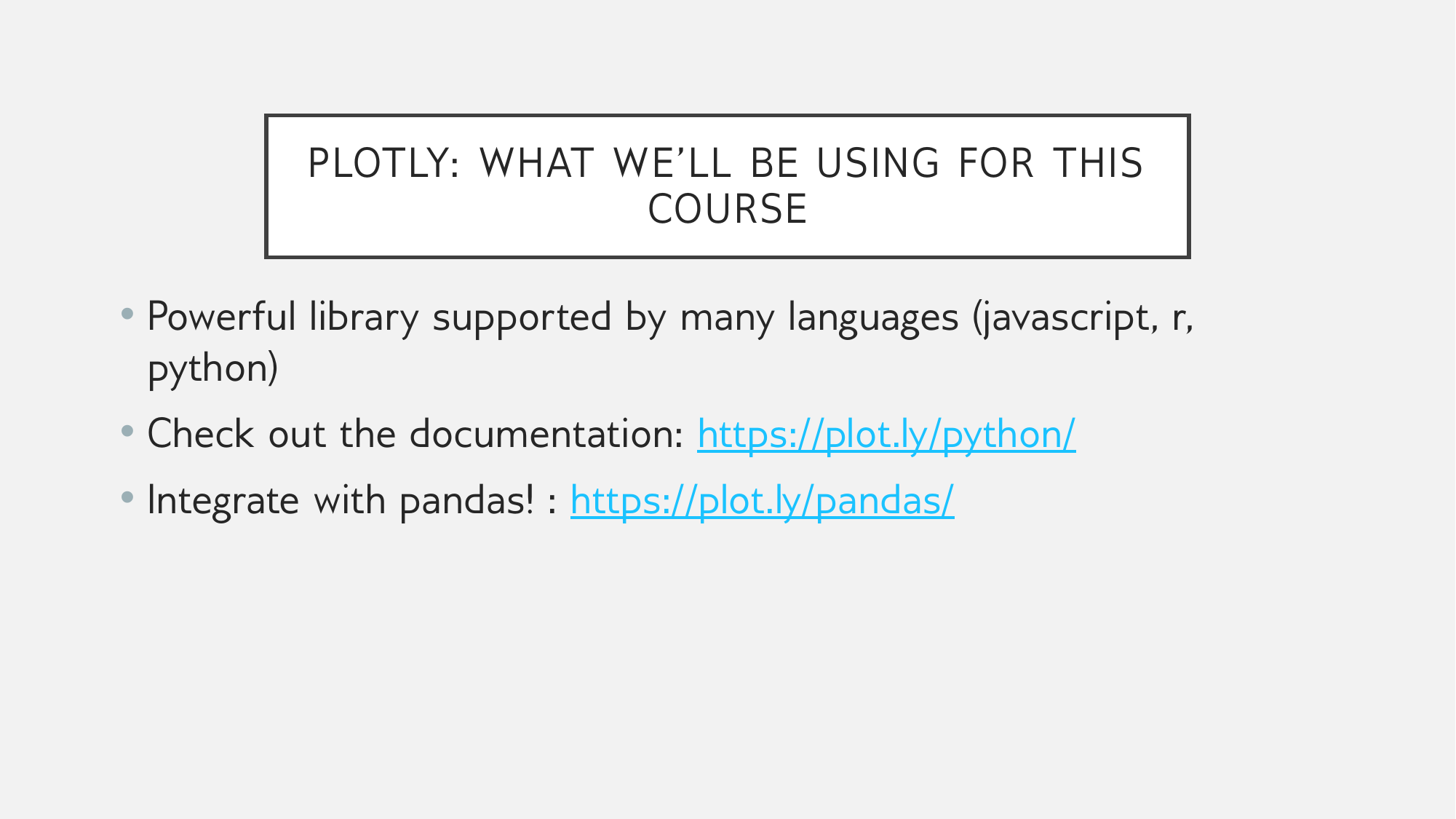

# Plotly: What we’ll be using for this course
Powerful library supported by many languages (javascript, r, python)
Check out the documentation: https://plot.ly/python/
Integrate with pandas! : https://plot.ly/pandas/